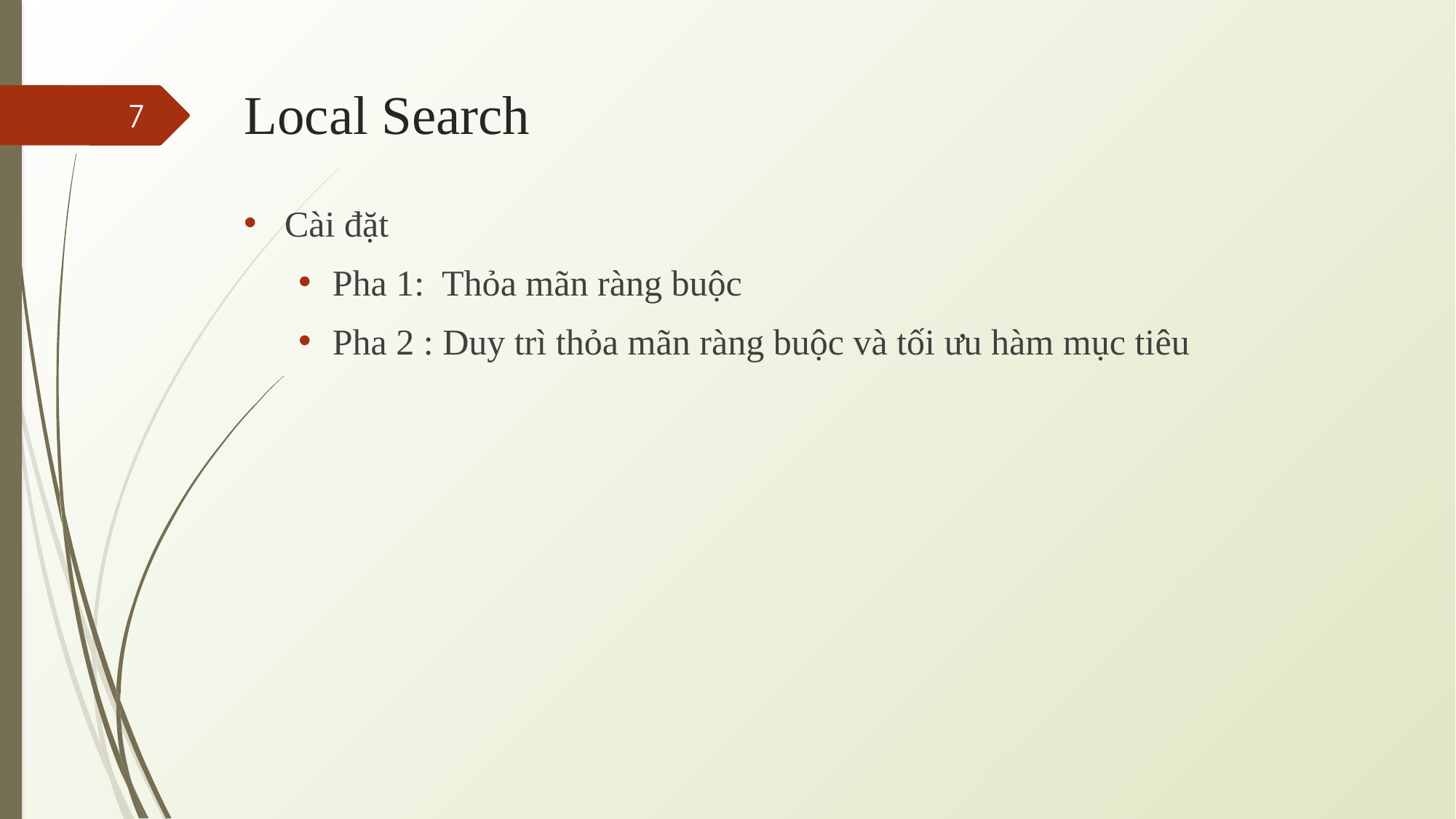

Local Search
7
Cài đặt
Pha 1:  Thỏa mãn ràng buộc
Pha 2 : Duy trì thỏa mãn ràng buộc và tối ưu hàm mục tiêu